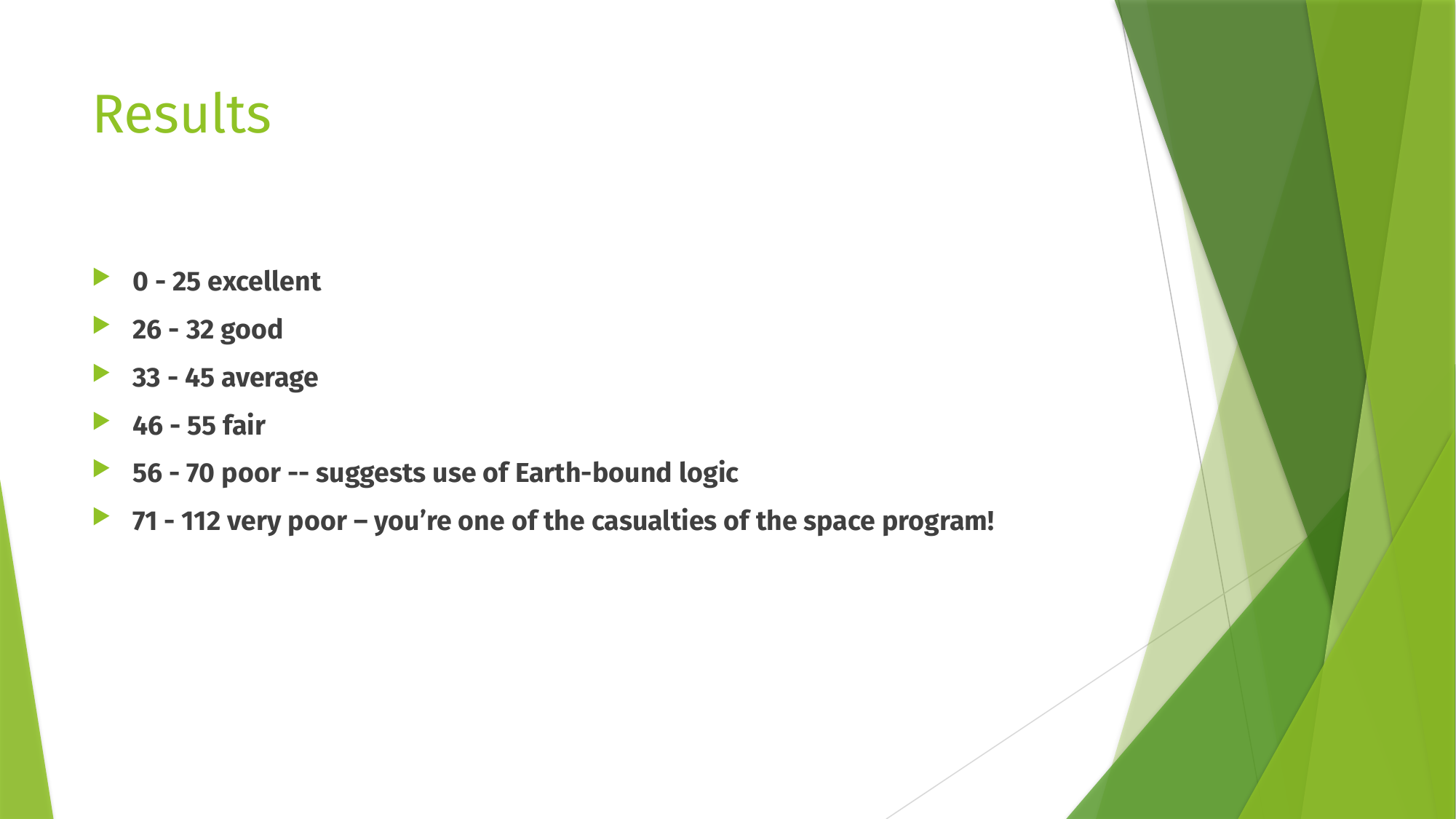

# Results
0 - 25 excellent
26 - 32 good
33 - 45 average
46 - 55 fair
56 - 70 poor -- suggests use of Earth-bound logic
71 - 112 very poor – you’re one of the casualties of the space program!